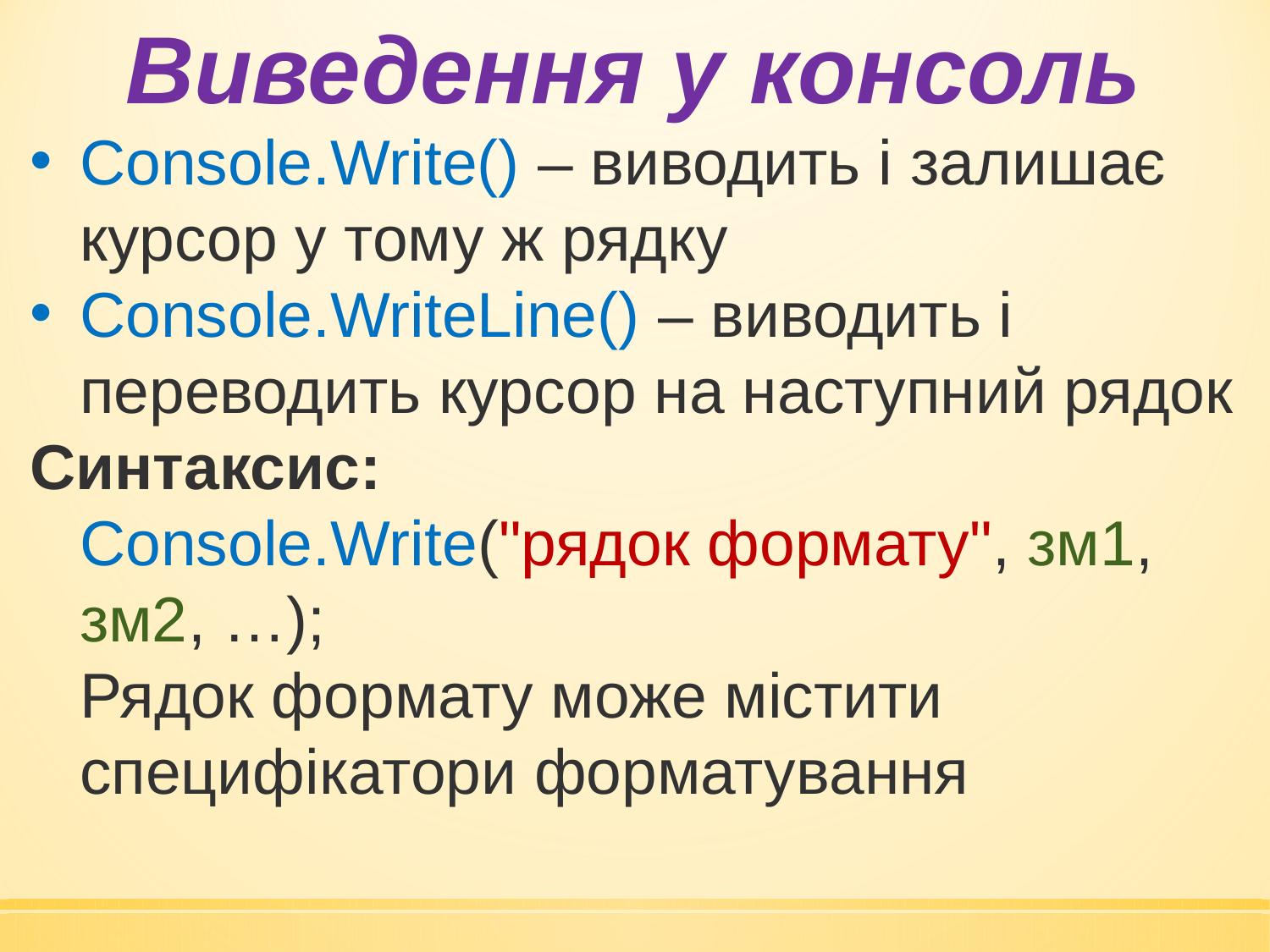

Виведення у консоль
Console.Write() – виводить і залишає курсор у тому ж рядку
Console.WriteLine() – виводить і переводить курсор на наступний рядок
Синтаксис:
Console.Write("рядок формату", зм1, зм2, …);
Рядок формату може містити специфікатори форматування